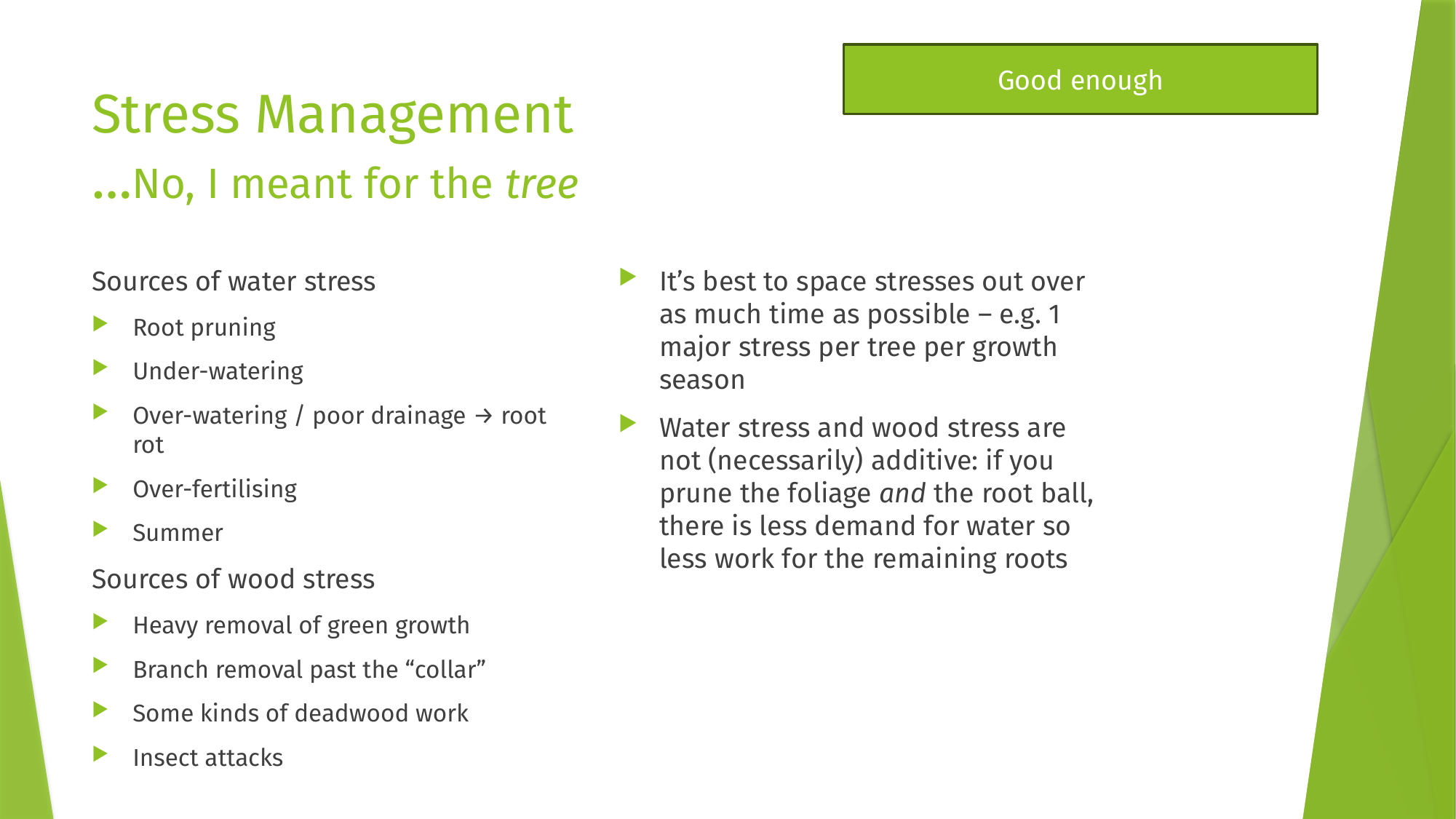

Good enough
# Stress Management …No, I meant for the tree
Sources of water stress
Root pruning
Under-watering
Over-watering / poor drainage → root rot
Over-fertilising
Summer
Sources of wood stress
Heavy removal of green growth
Branch removal past the “collar”
Some kinds of deadwood work
Insect attacks

It’s best to space stresses out over as much time as possible – e.g. 1 major stress per tree per growth season
Water stress and wood stress are not (necessarily) additive: if you prune the foliage and the root ball, there is less demand for water so less work for the remaining roots